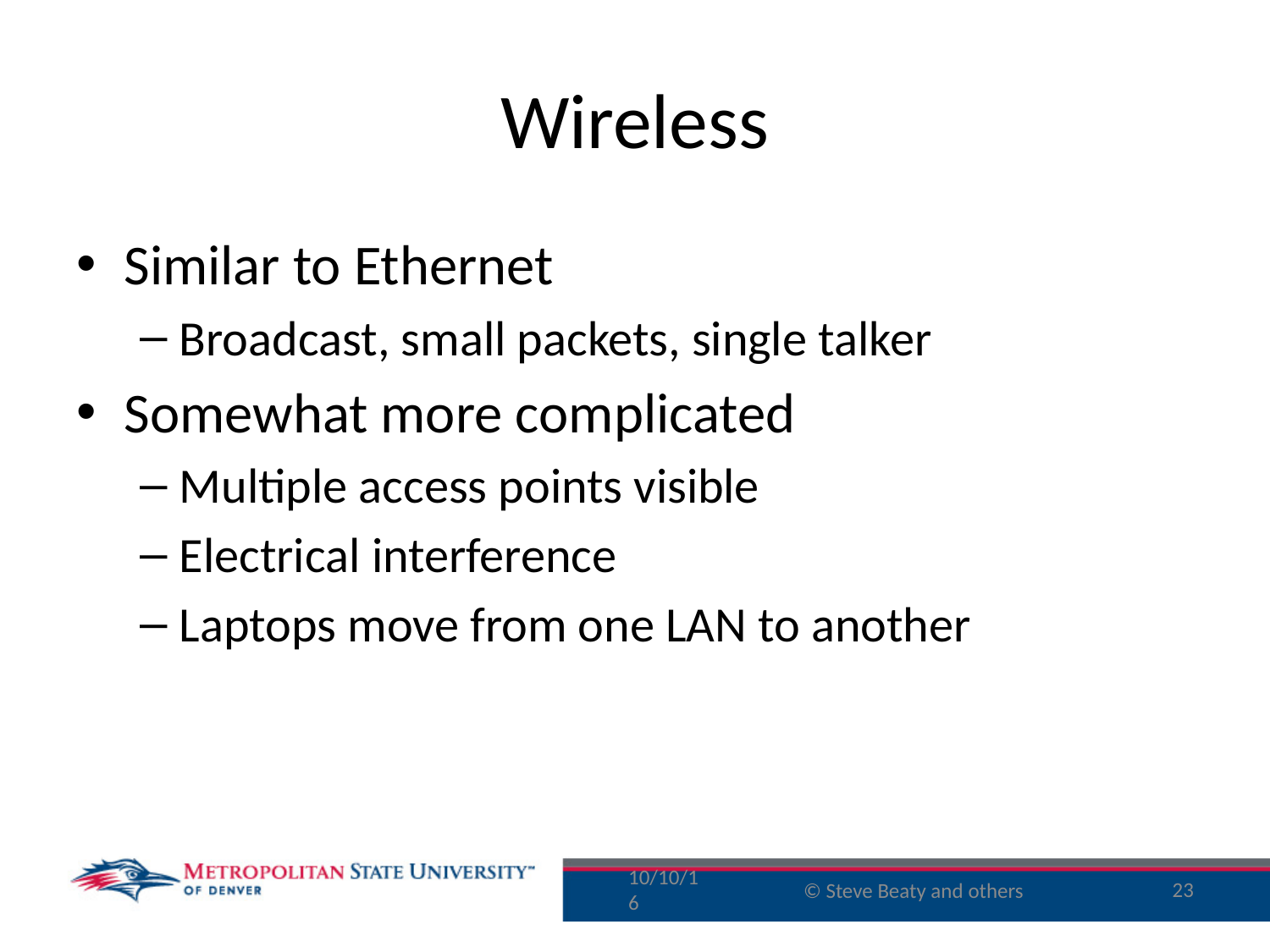

# Wireless
Similar to Ethernet
Broadcast, small packets, single talker
Somewhat more complicated
Multiple access points visible
Electrical interference
Laptops move from one LAN to another
10/10/16
23
© Steve Beaty and others